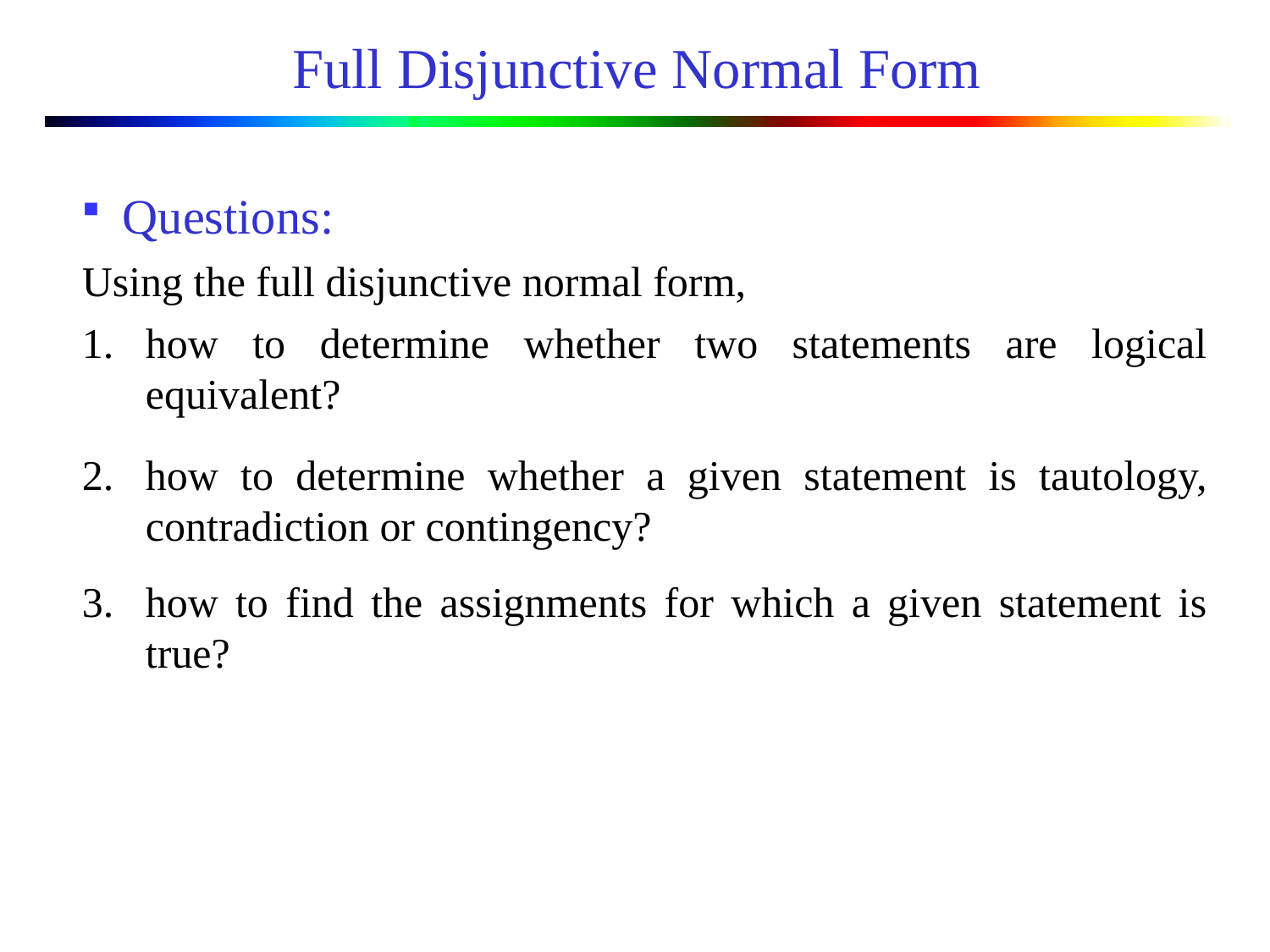

# Full Disjunctive Normal Form
 Questions:
Using the full disjunctive normal form,
how to determine whether two statements are logical equivalent?

how to determine whether a given statement is tautology, contradiction or contingency?

how to find the assignments for which a given statement is true?